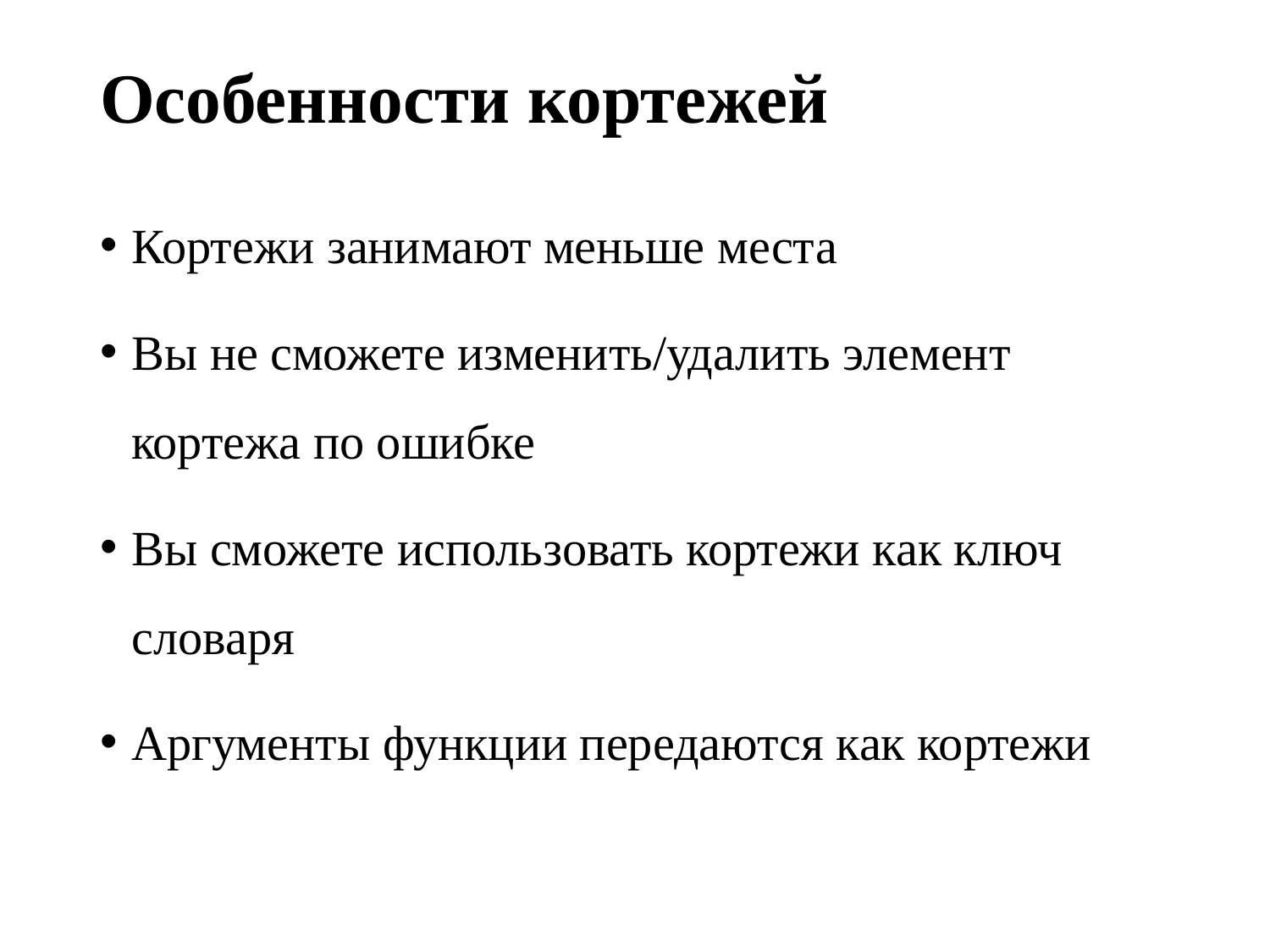

# Особенности кортежей
Кортежи занимают меньше места
Вы не сможете изменить/удалить элемент кортежа по ошибке
Вы сможете использовать кортежи как ключ словаря
Аргументы функции передаются как кортежи